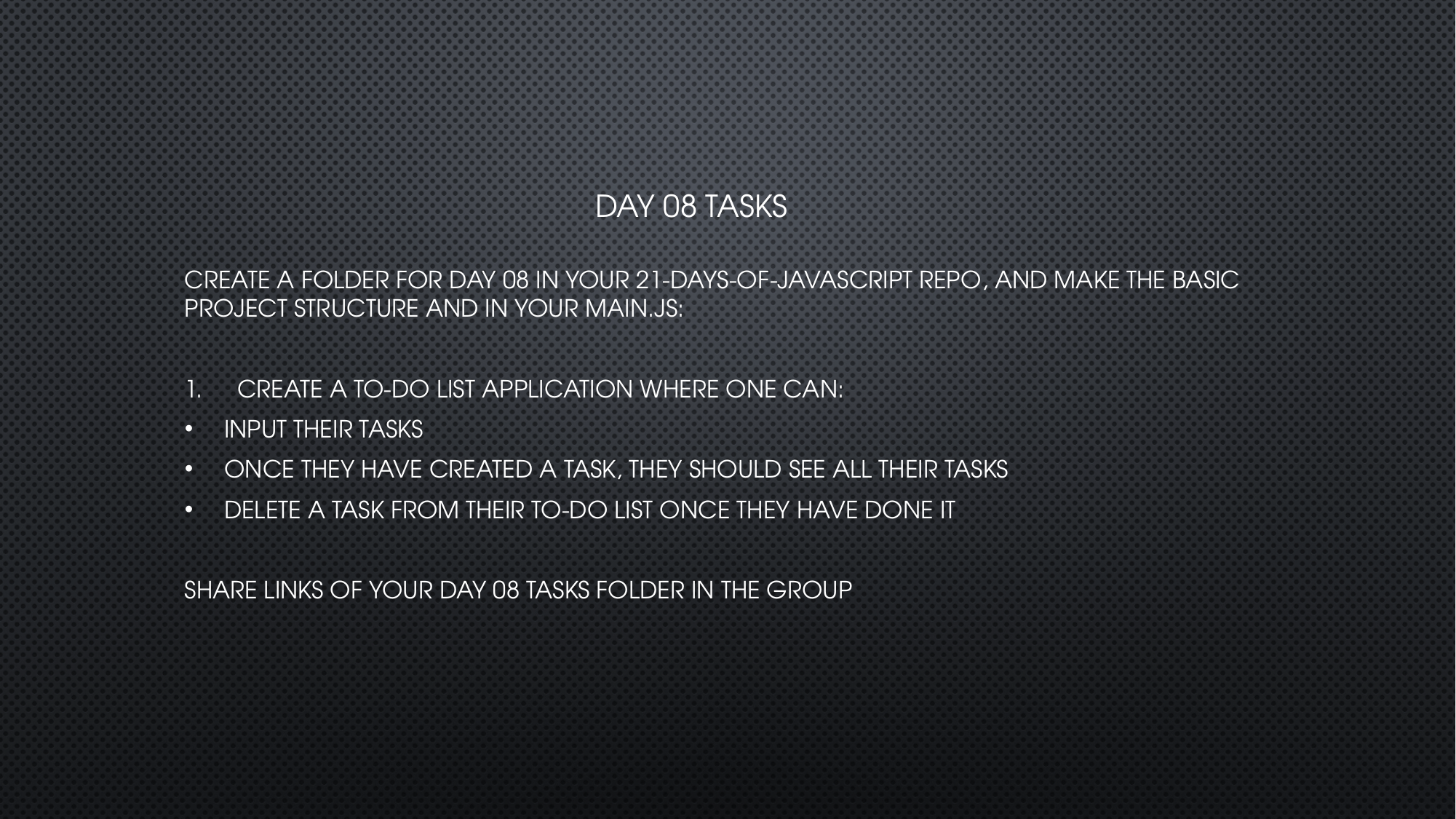

# Day 08 tasks
Create a folder for day 08 in your 21-days-of-javascript repo, and make the basic project structure and In your main.js:

Create a to-do list application where one can:
Input their tasks
Once they have created a task, they should see all their tasks
Delete a task from their to-do list once they have done it

SHARE LINKS OF YOUR DAY 08 TASKS FOLDER IN THE GROUP